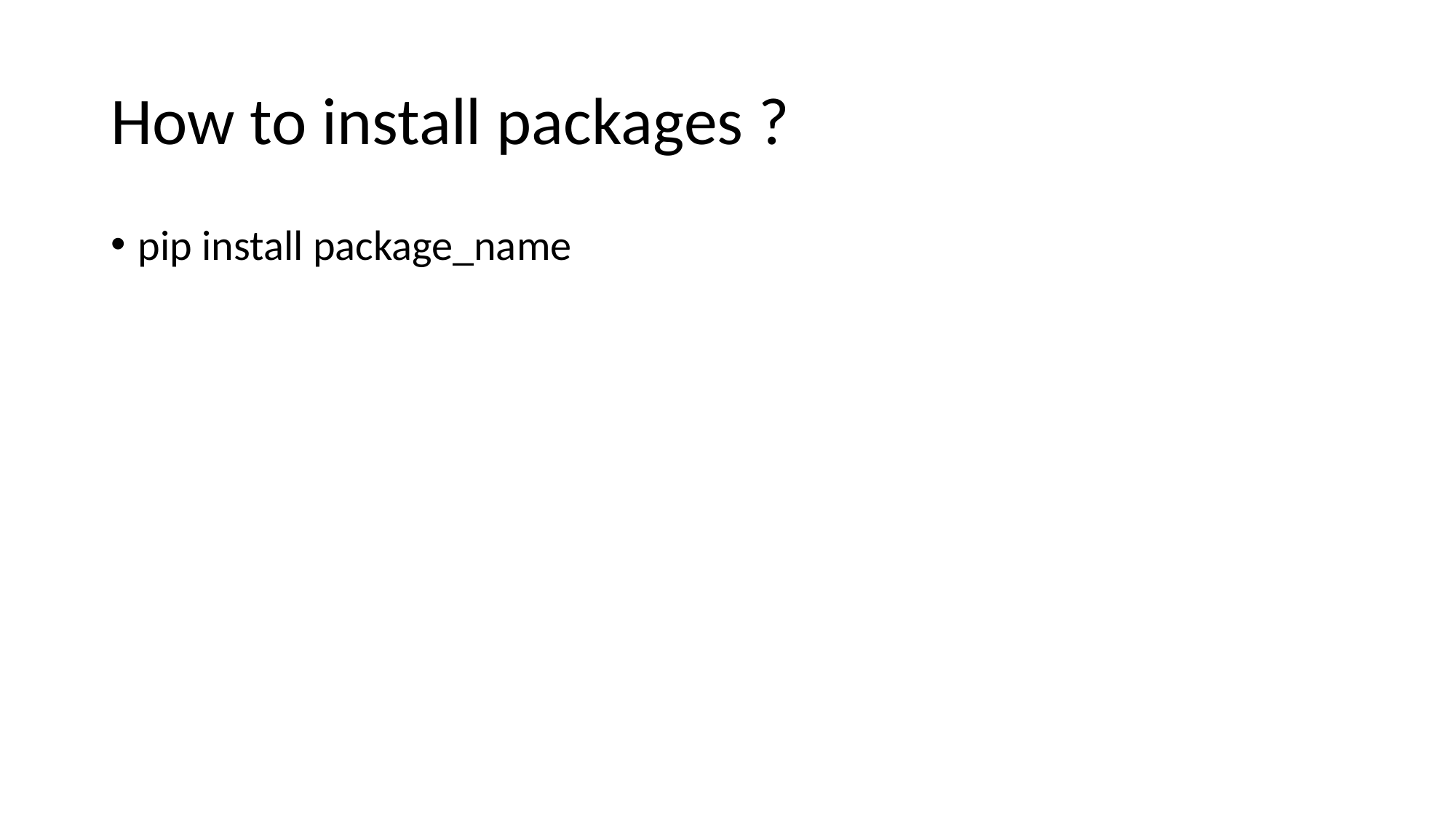

# How to install packages ?
pip install package_name